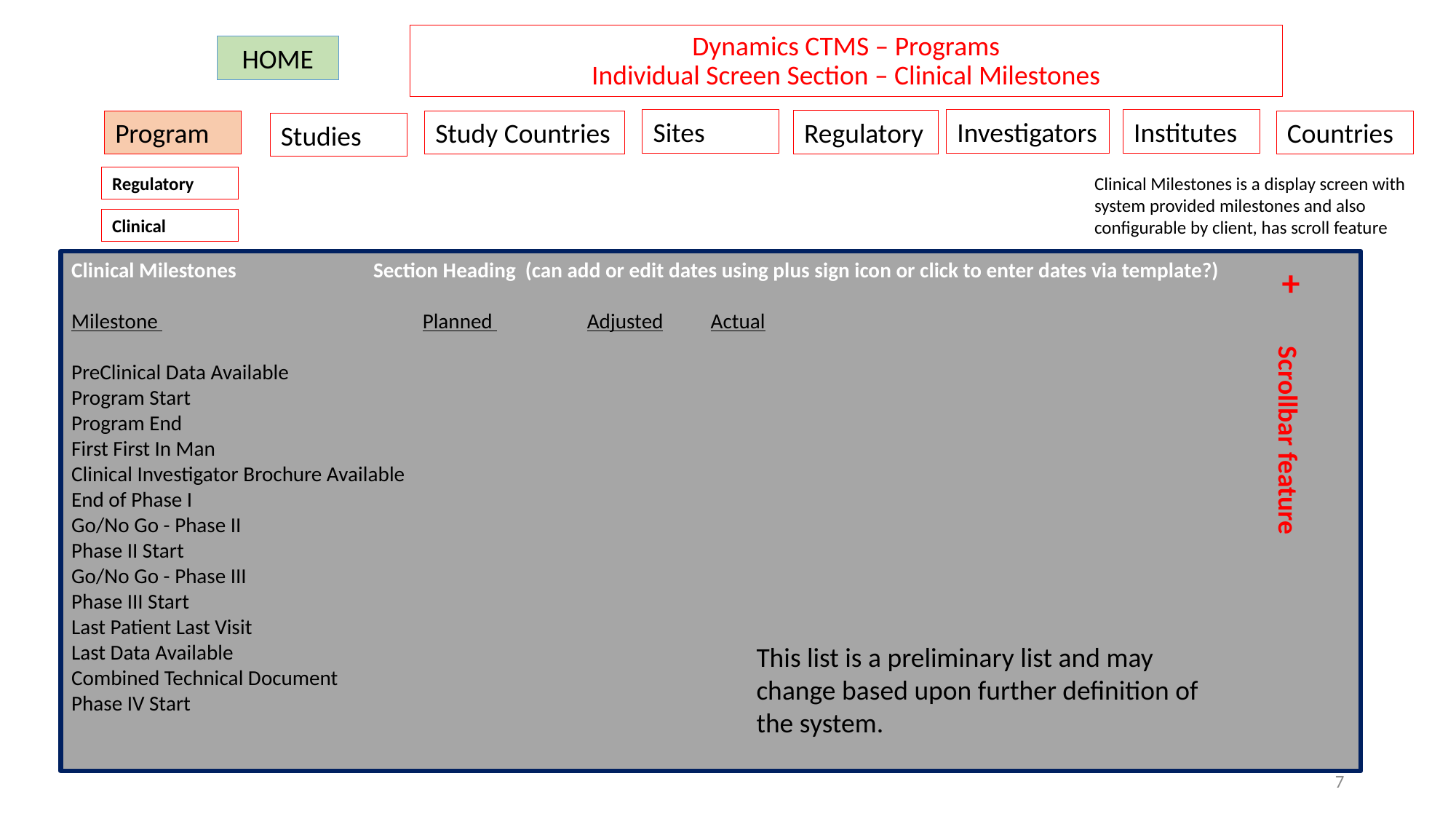

# Dynamics CTMS – Programs Individual Screen Section – Clinical Milestones
HOME
Sites
Investigators
Institutes
Regulatory
Program
Study Countries
Countries
Studies
Regulatory
Clinical Milestones is a display screen with system provided milestones and also configurable by client, has scroll feature
Clinical
Clinical Milestones                             Section Heading  (can add or edit dates using plus sign icon or click to enter dates via template?)

Milestone                                                        Planned                    Adjusted          Actual

PreClinical Data Available
Program Start
Program End
First First In Man
Clinical Investigator Brochure Available
End of Phase I
Go/No Go - Phase II
Phase II Start
Go/No Go - Phase III
Phase III Start
Last Patient Last Visit
Last Data Available
Combined Technical Document
Phase IV Start

+
Scrollbar feature
This list is a preliminary list and may change based upon further definition of the system.
7